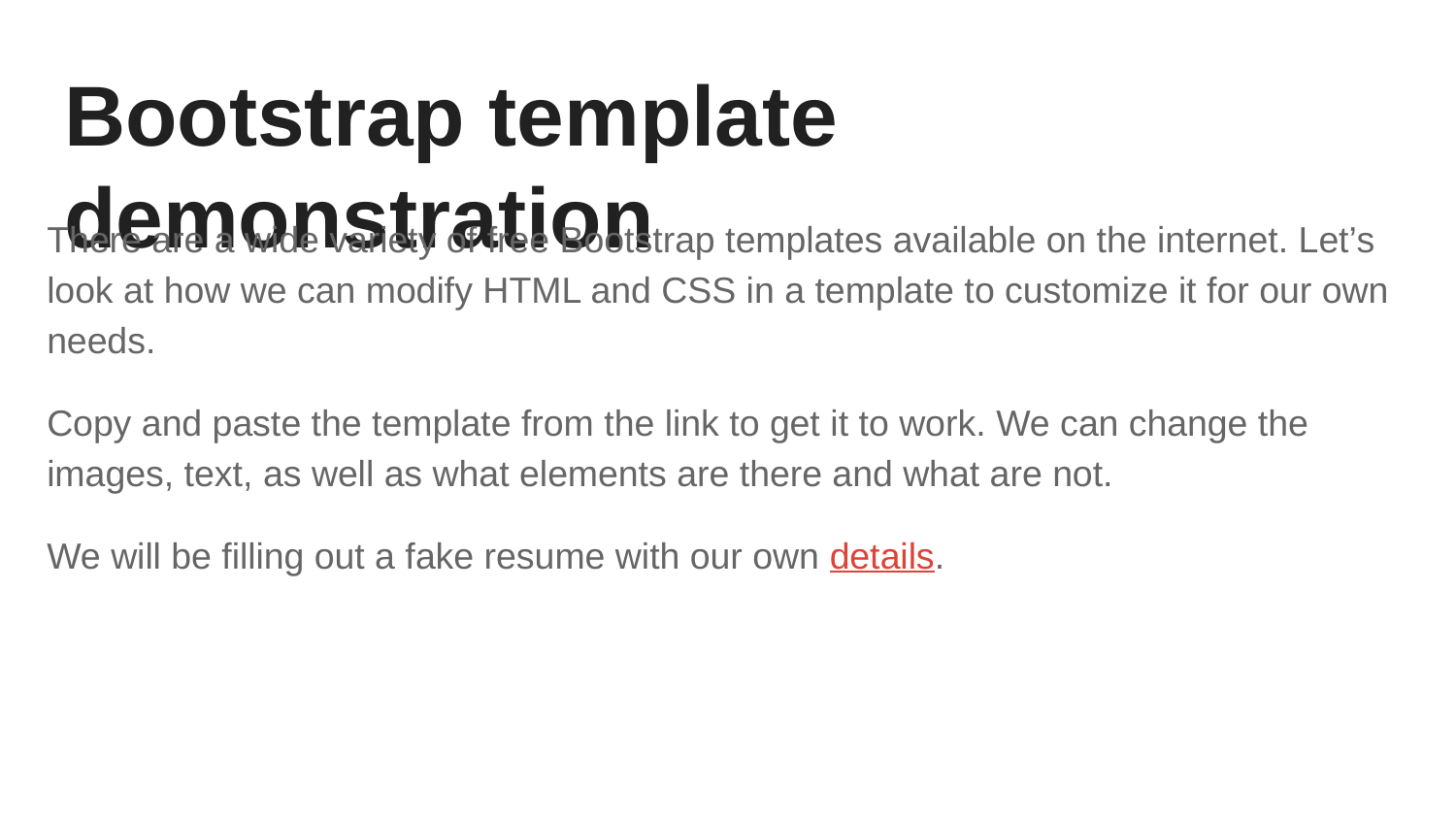

# Bootstrap template demonstration
There are a wide variety of free Bootstrap templates available on the internet. Let’s look at how we can modify HTML and CSS in a template to customize it for our own needs.
Copy and paste the template from the link to get it to work. We can change the images, text, as well as what elements are there and what are not.
We will be filling out a fake resume with our own details.